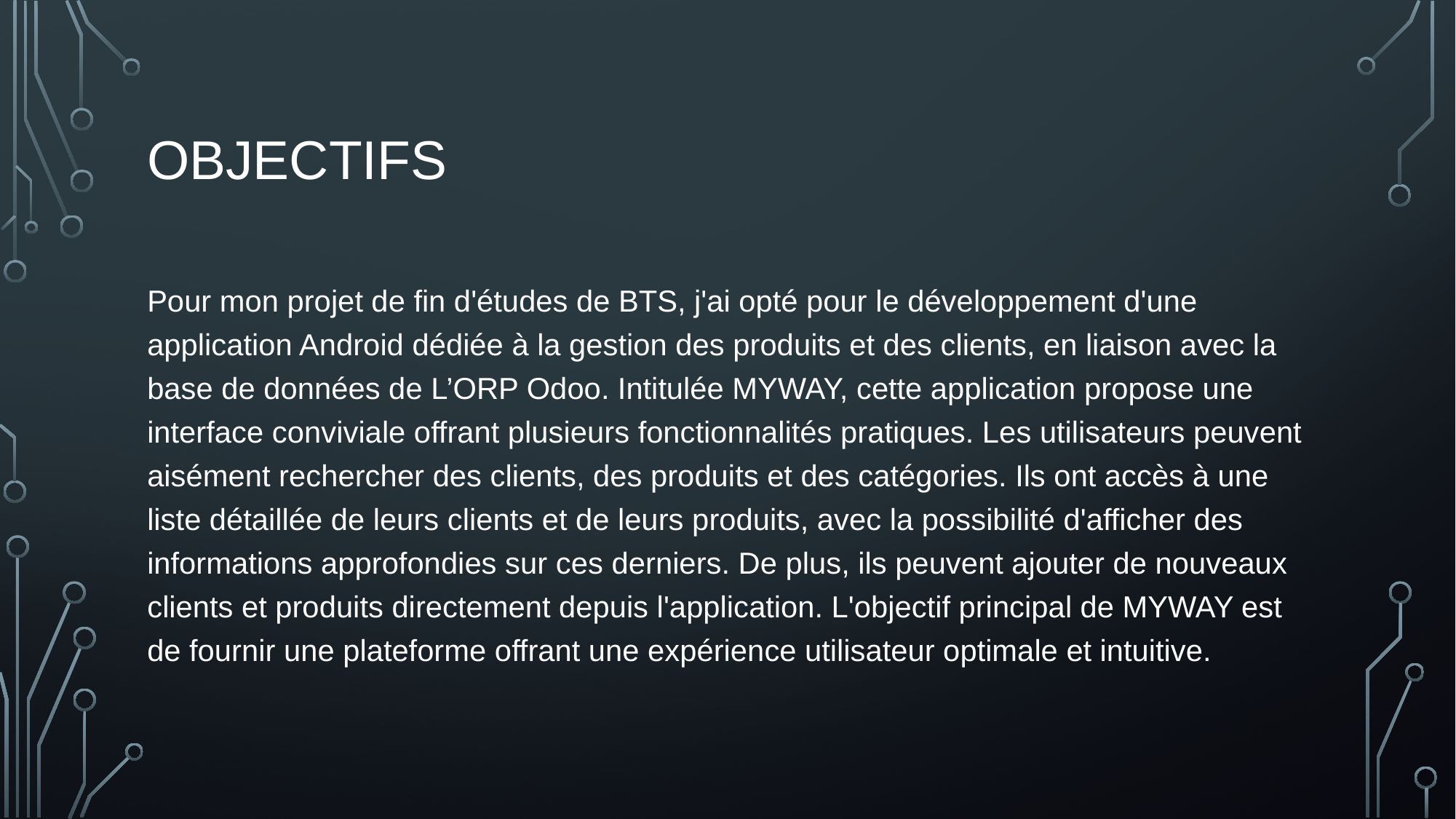

# objectifs
Pour mon projet de fin d'études de BTS, j'ai opté pour le développement d'une application Android dédiée à la gestion des produits et des clients, en liaison avec la base de données de L’ORP Odoo. Intitulée MYWAY, cette application propose une interface conviviale offrant plusieurs fonctionnalités pratiques. Les utilisateurs peuvent aisément rechercher des clients, des produits et des catégories. Ils ont accès à une liste détaillée de leurs clients et de leurs produits, avec la possibilité d'afficher des informations approfondies sur ces derniers. De plus, ils peuvent ajouter de nouveaux clients et produits directement depuis l'application. L'objectif principal de MYWAY est de fournir une plateforme offrant une expérience utilisateur optimale et intuitive.